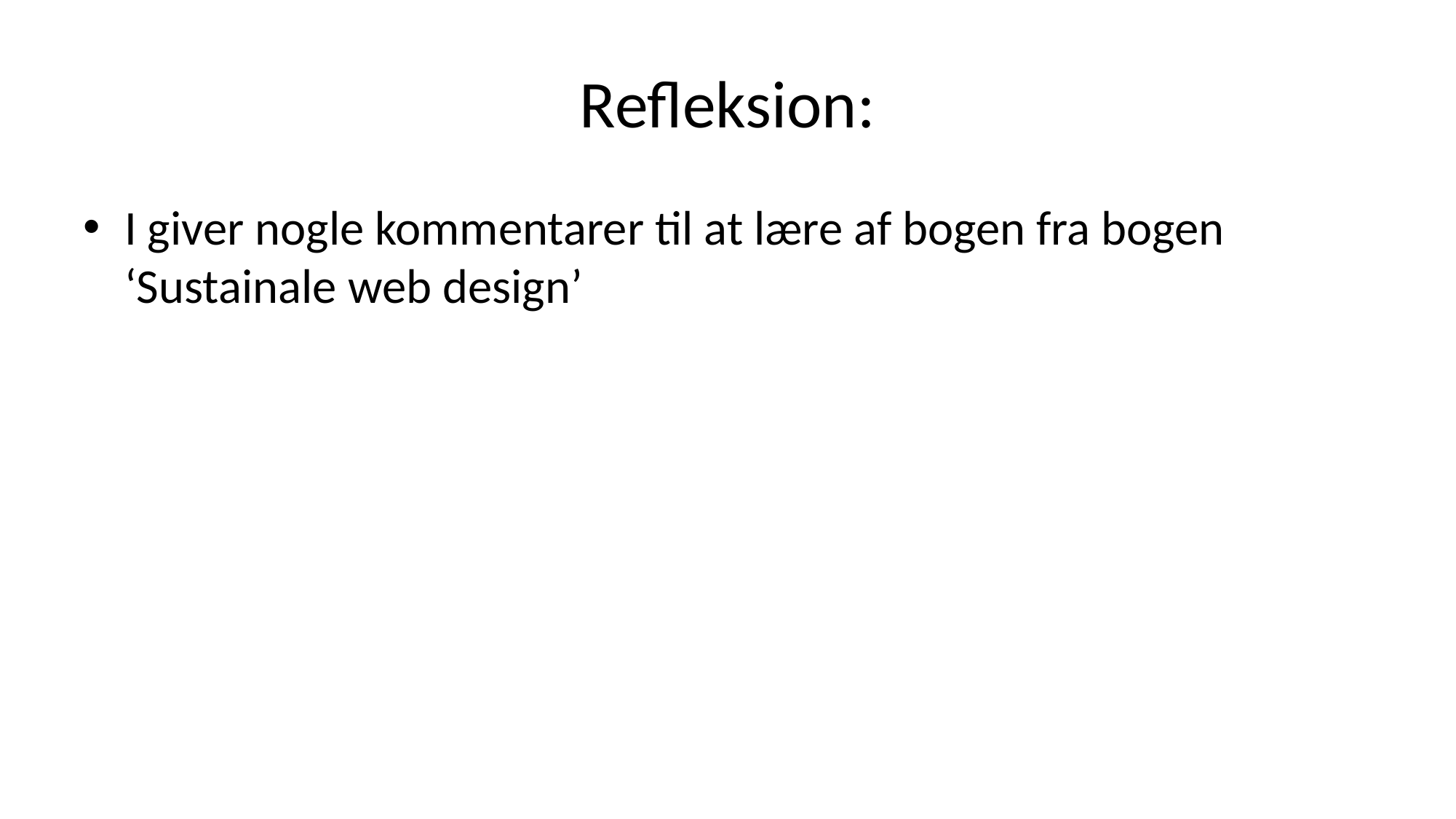

# Refleksion:
I giver nogle kommentarer til at lære af bogen fra bogen ‘Sustainale web design’